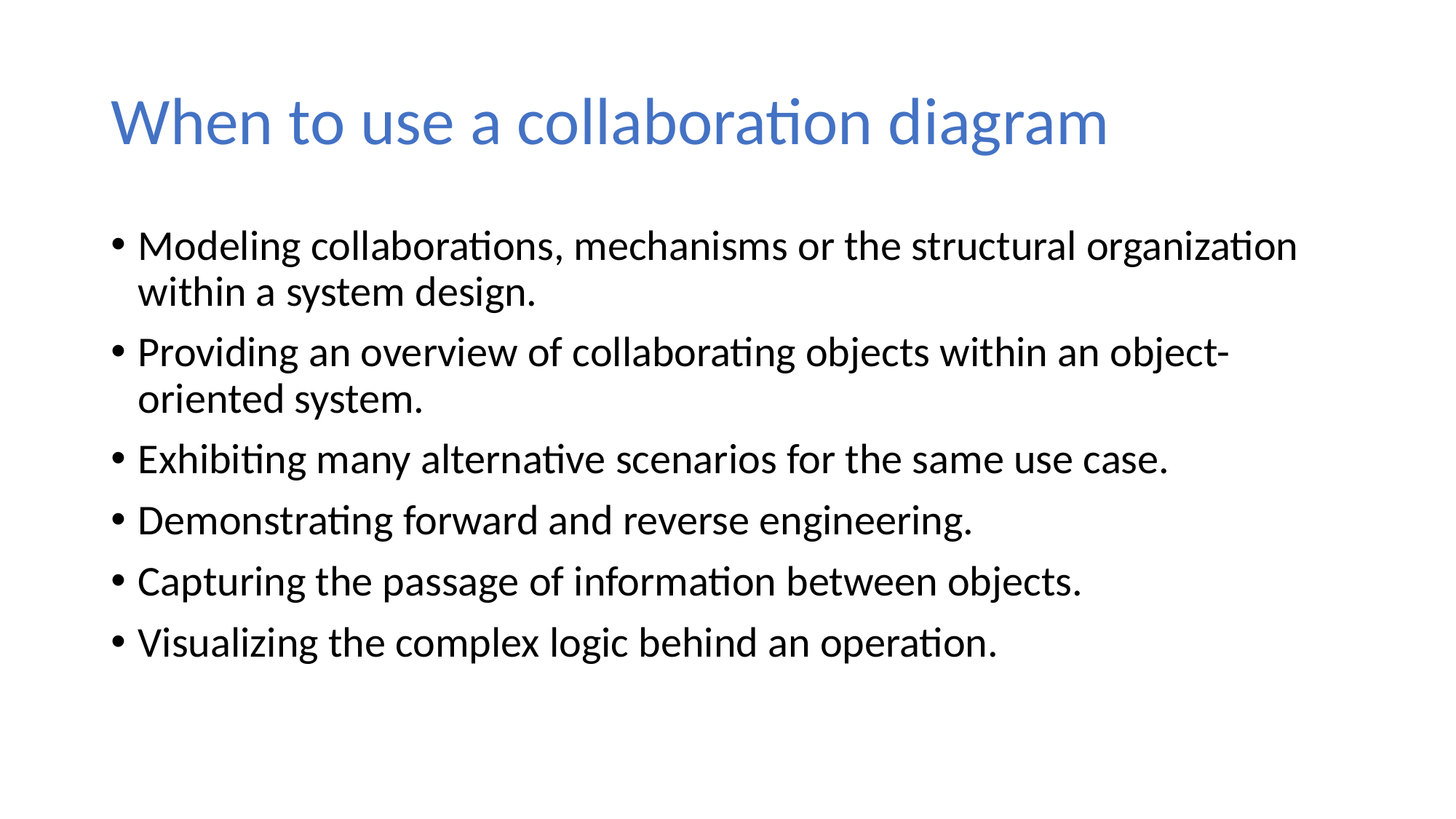

# When to use a collaboration diagram
Modeling collaborations, mechanisms or the structural organization within a system design.
Providing an overview of collaborating objects within an object-oriented system.
Exhibiting many alternative scenarios for the same use case.
Demonstrating forward and reverse engineering.
Capturing the passage of information between objects.
Visualizing the complex logic behind an operation.